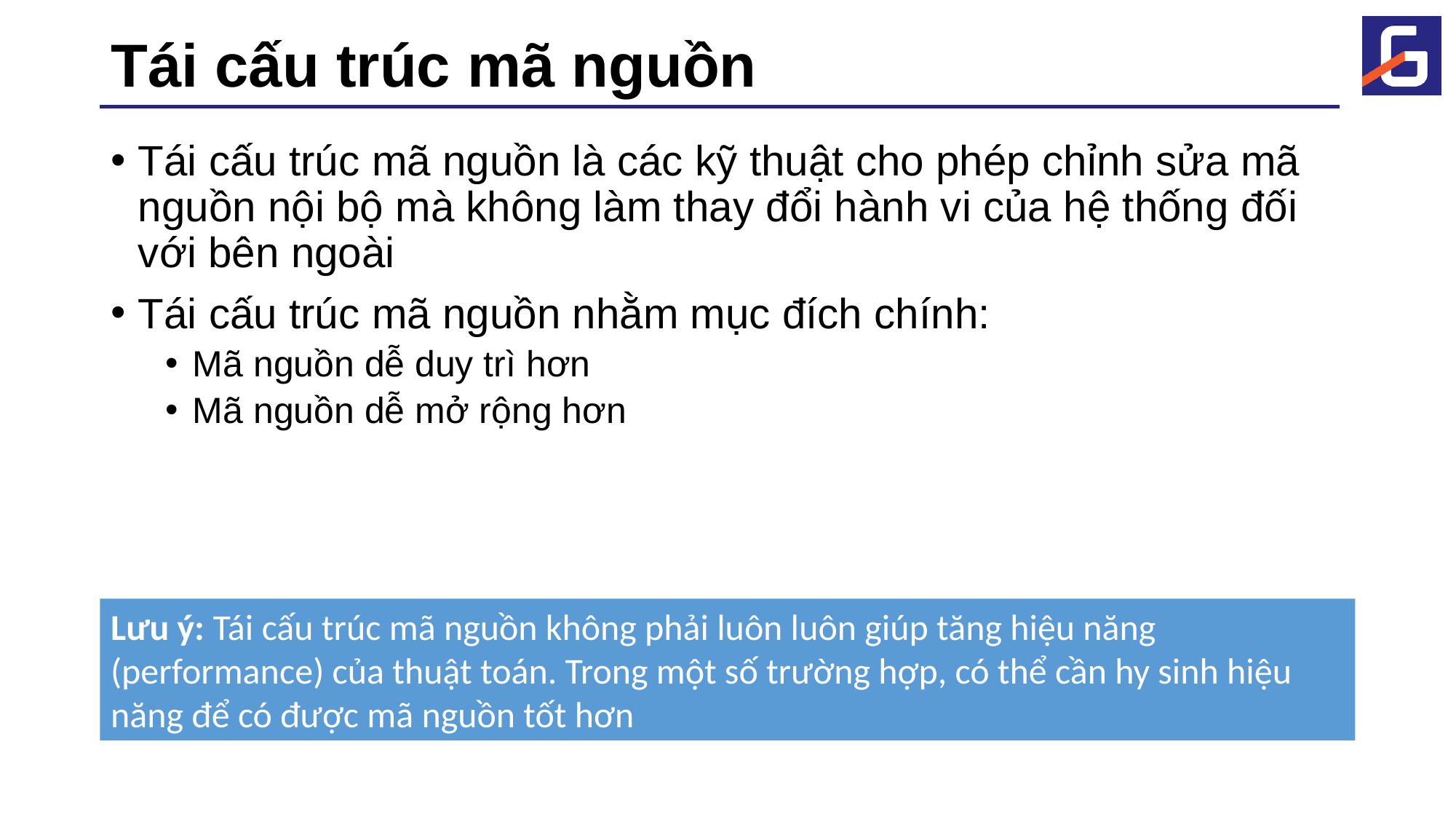

# Tái cấu trúc mã nguồn
Tái cấu trúc mã nguồn là các kỹ thuật cho phép chỉnh sửa mã nguồn nội bộ mà không làm thay đổi hành vi của hệ thống đối với bên ngoài
Tái cấu trúc mã nguồn nhằm mục đích chính:
Mã nguồn dễ duy trì hơn
Mã nguồn dễ mở rộng hơn

Lưu ý: Tái cấu trúc mã nguồn không phải luôn luôn giúp tăng hiệu năng (performance) của thuật toán. Trong một số trường hợp, có thể cần hy sinh hiệu năng để có được mã nguồn tốt hơn